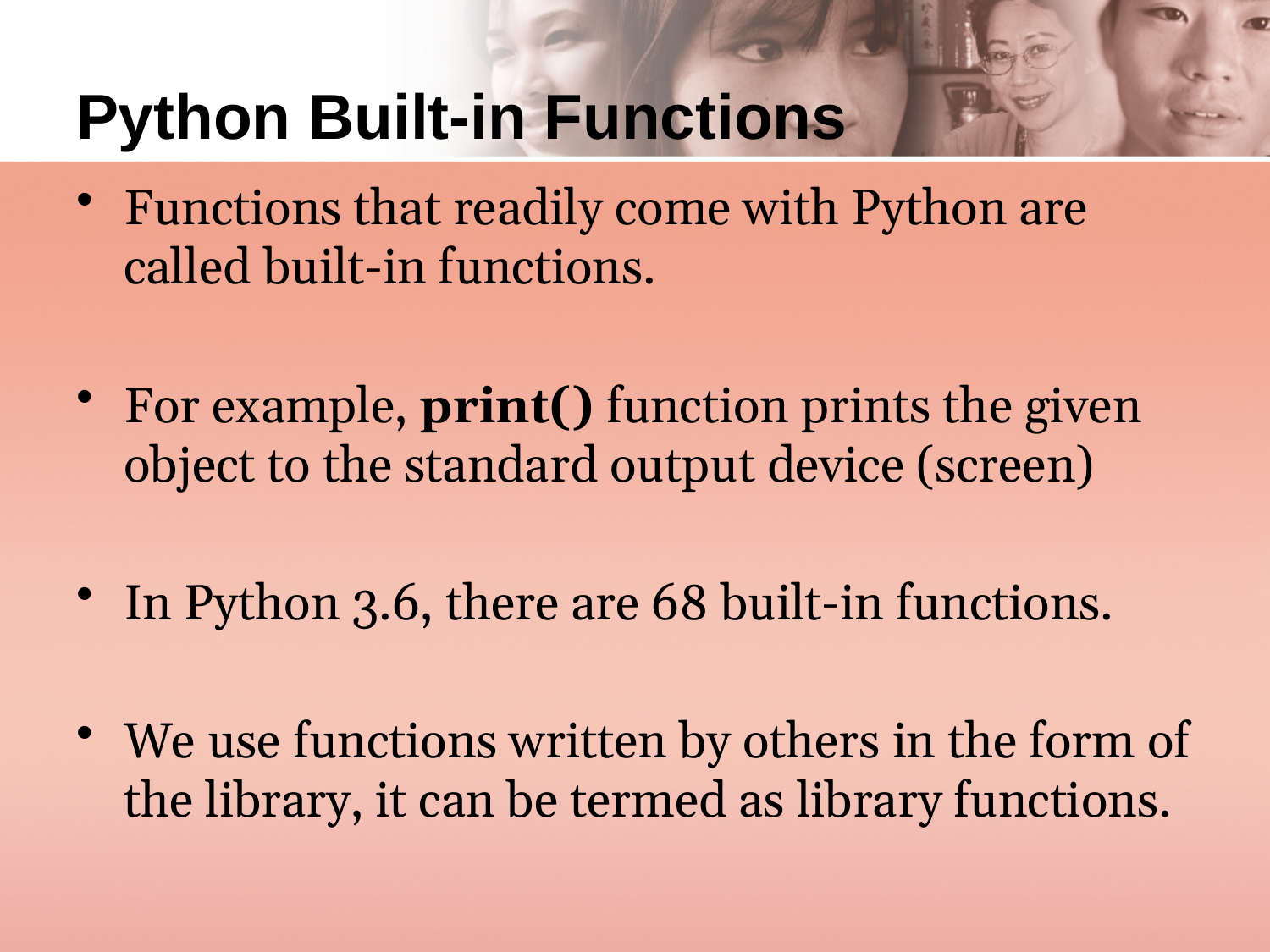

# Python Built-in Functions
Functions that readily come with Python are called built-in functions.

For example, print() function prints the given object to the standard output device (screen)

In Python 3.6, there are 68 built-in functions.

We use functions written by others in the form of the library, it can be termed as library functions.